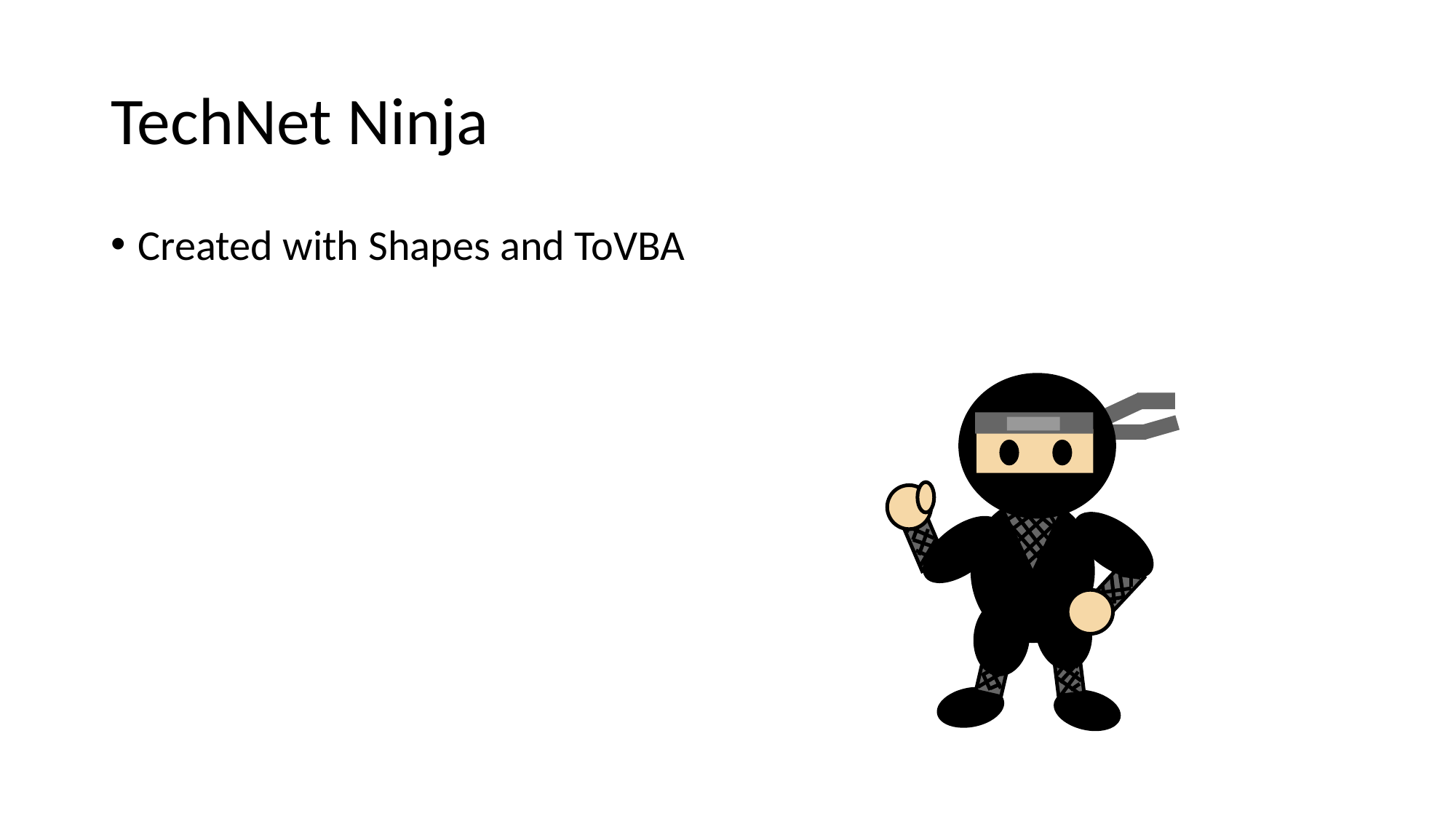

# TechNet Ninja
Created with Shapes and ToVBA